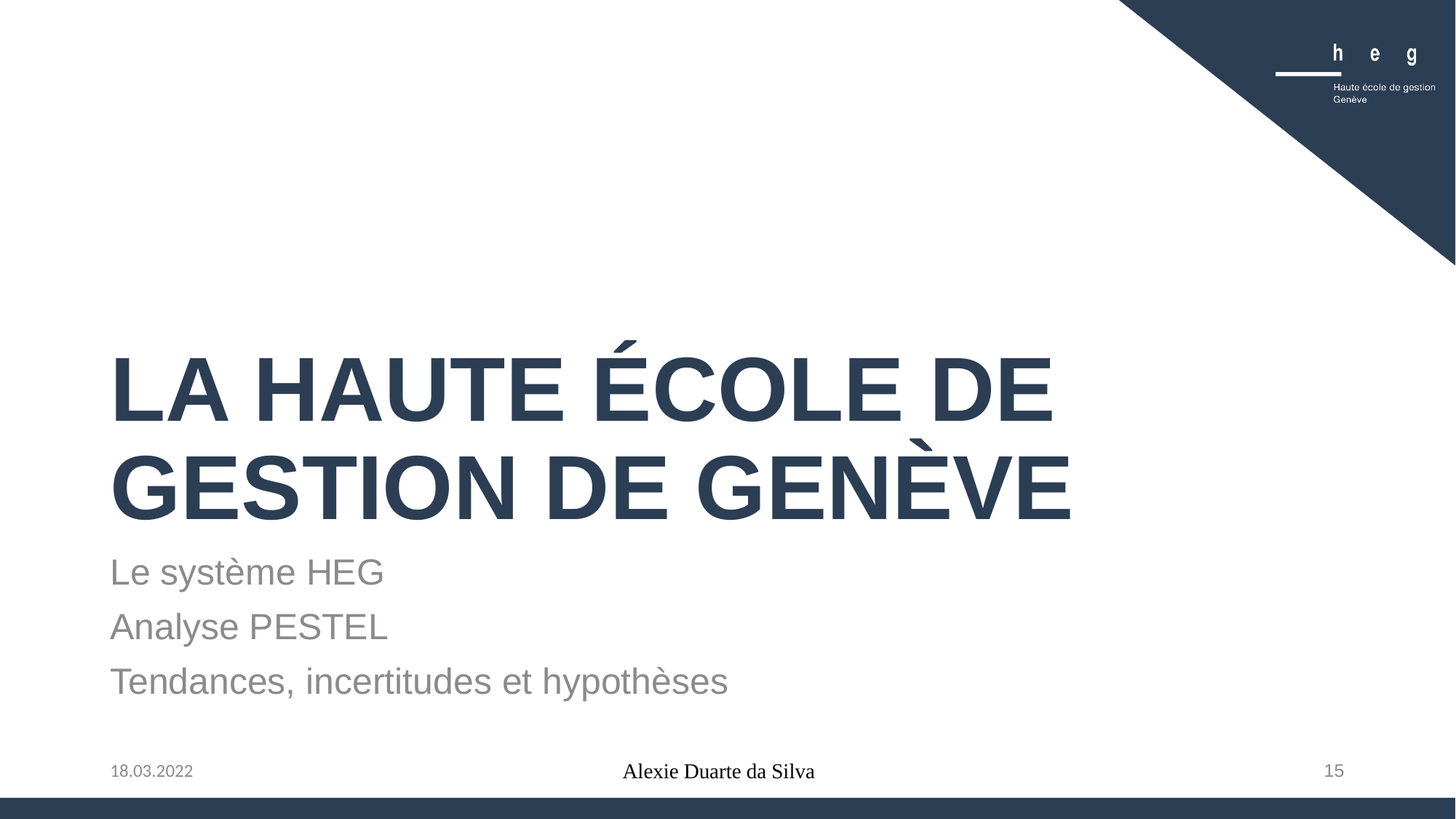

# La haute école de gestion de Genève
Le système HEG
Analyse PESTEL
Tendances, incertitudes et hypothèses
Alexie Duarte da Silva
15